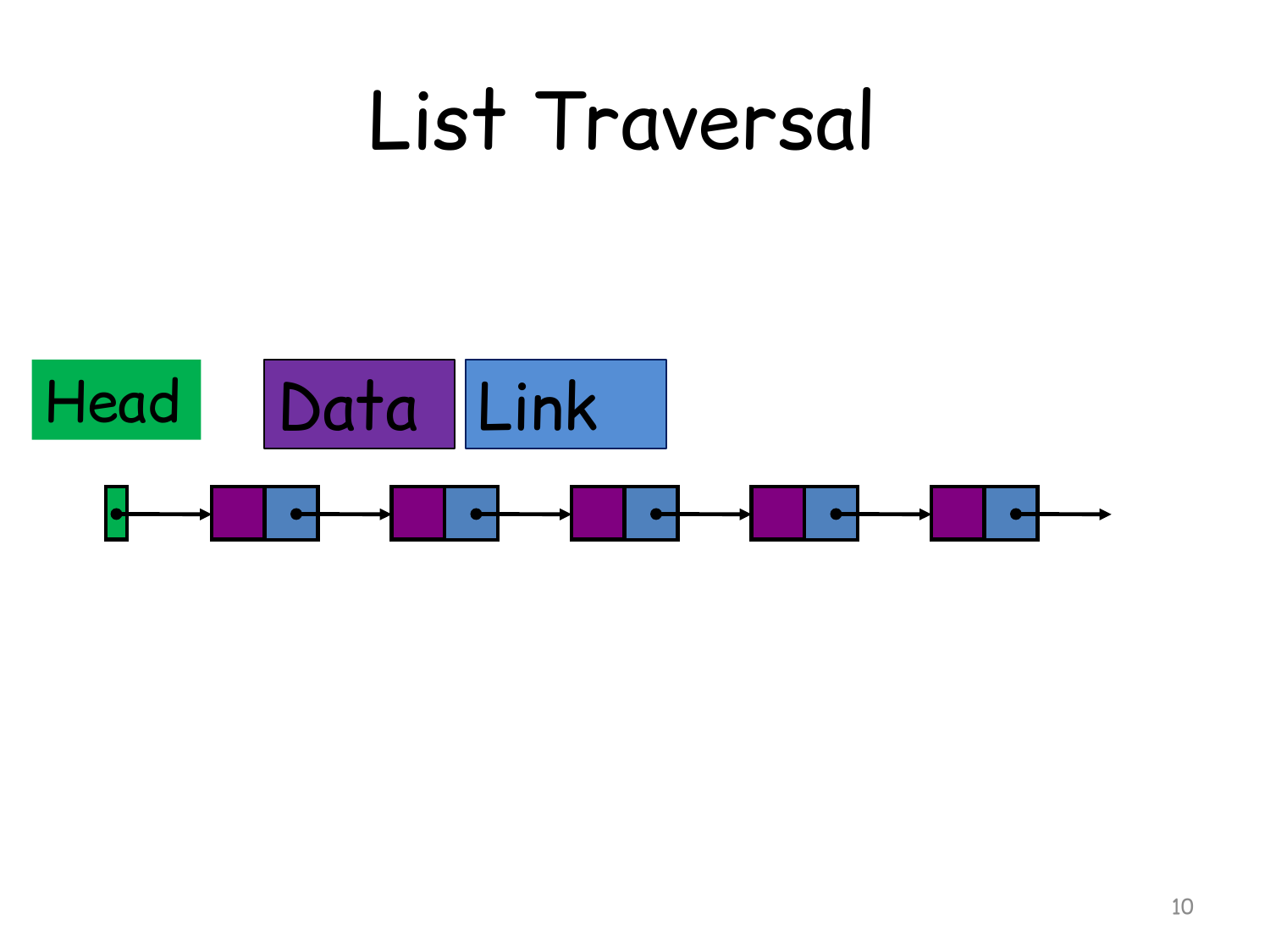

# List Traversal

Head
Data
Link

10